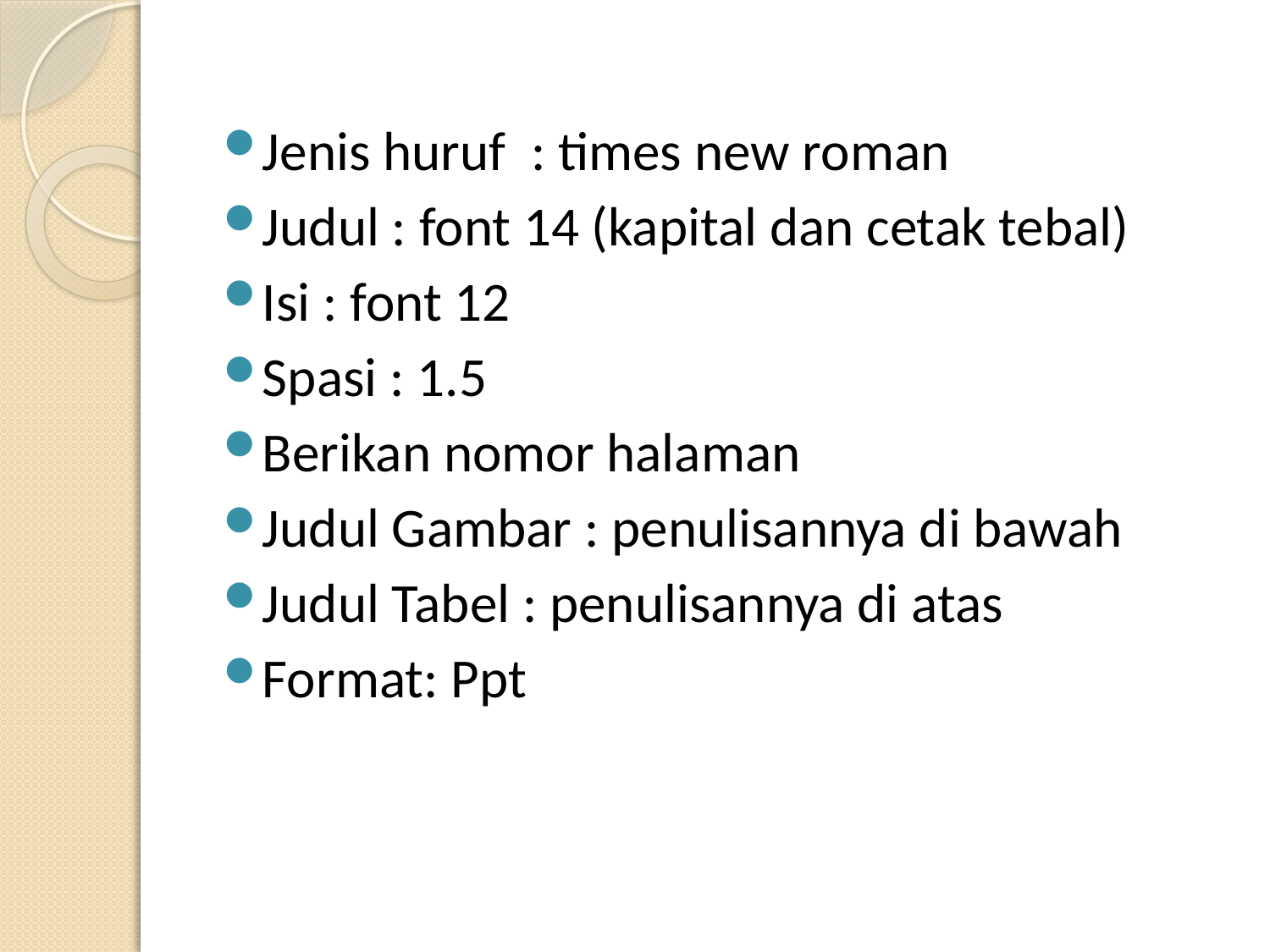

Jenis huruf  : times new roman
Judul : font 14 (kapital dan cetak tebal)
Isi : font 12
Spasi : 1.5
Berikan nomor halaman
Judul Gambar : penulisannya di bawah
Judul Tabel : penulisannya di atas
Format: Ppt